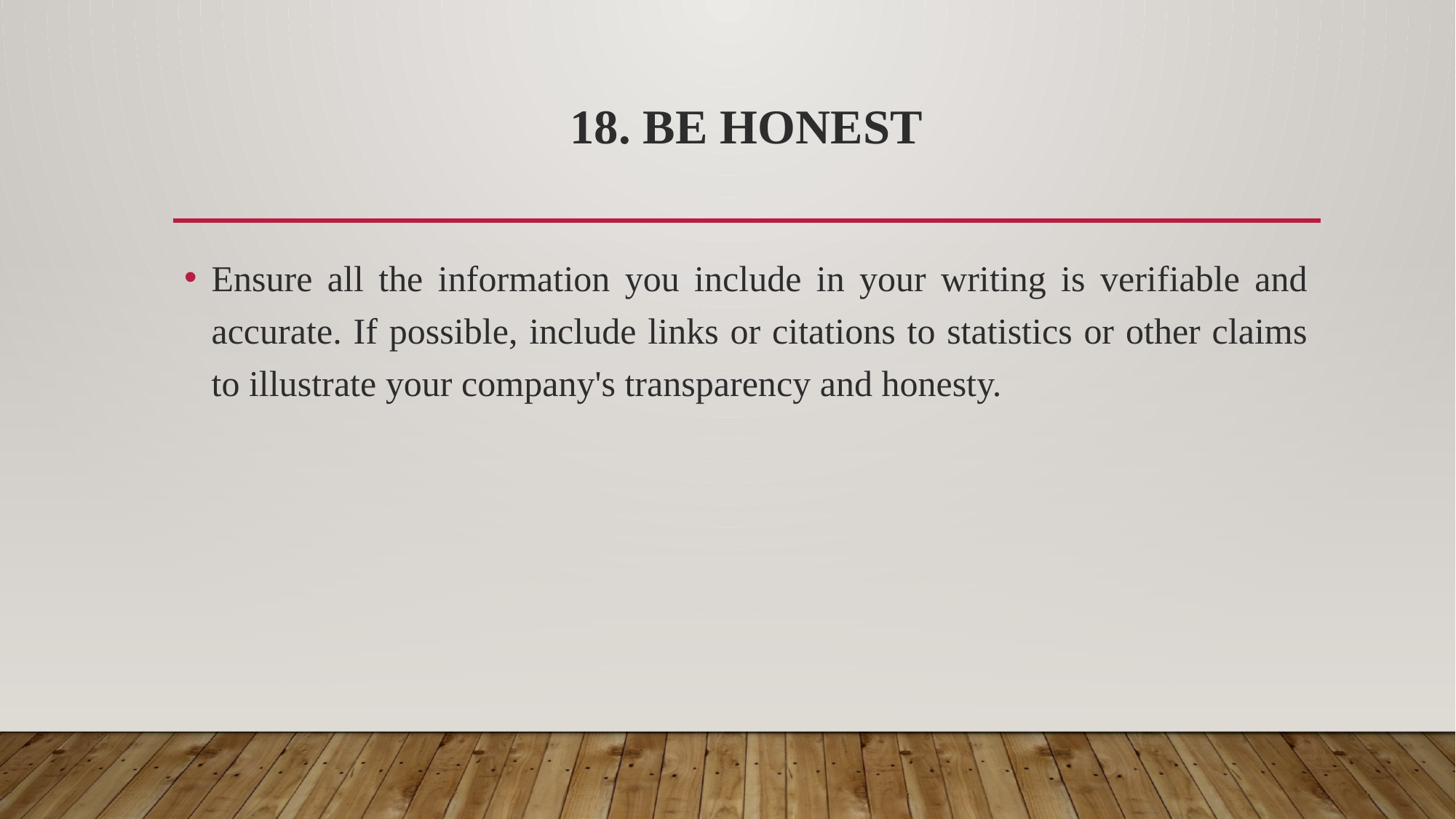

# 18. Be honest
Ensure all the information you include in your writing is verifiable and accurate. If possible, include links or citations to statistics or other claims to illustrate your company's transparency and honesty.